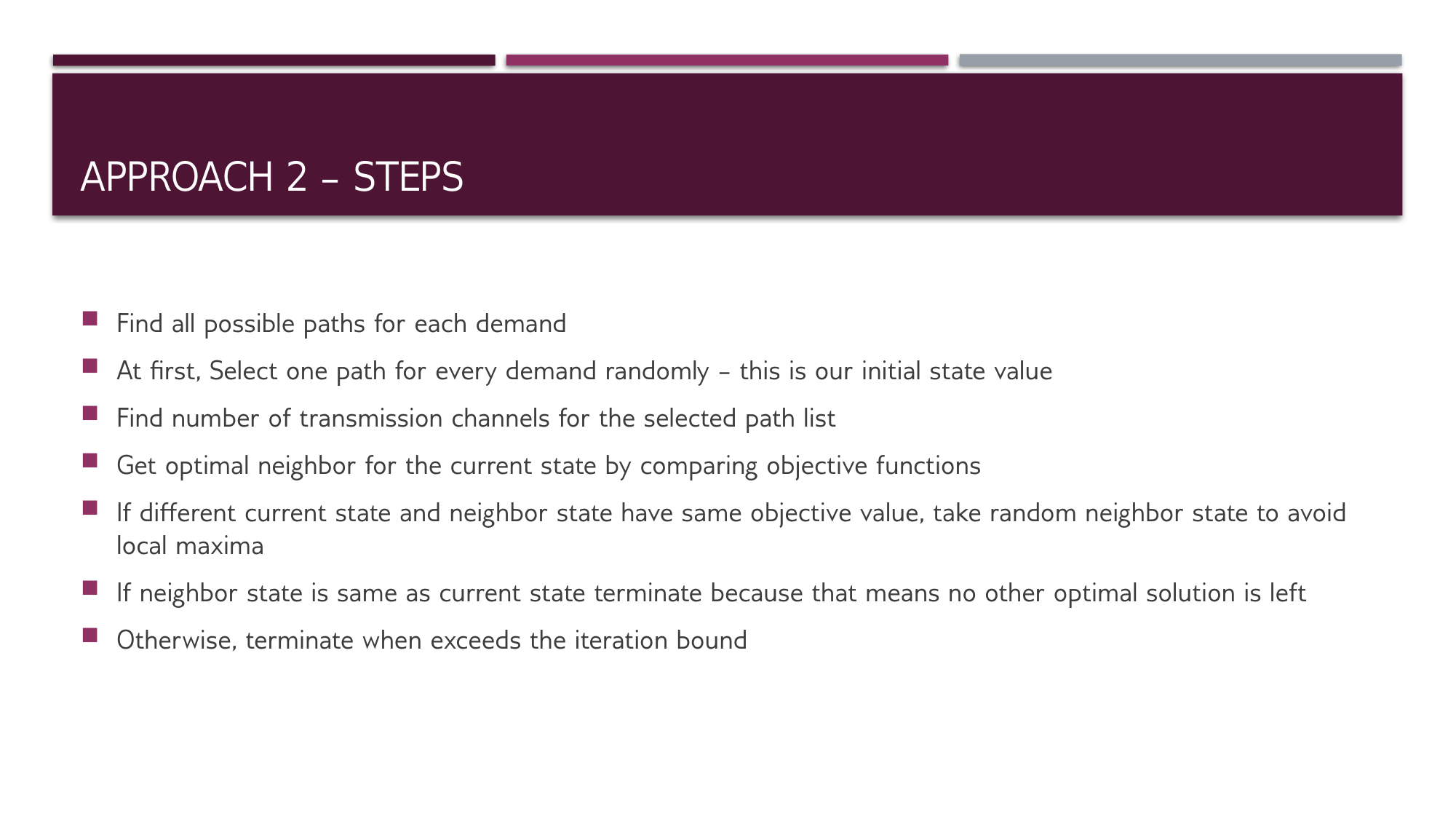

# Approach 2 – Steps
Find all possible paths for each demand
At first, Select one path for every demand randomly – this is our initial state value
Find number of transmission channels for the selected path list
Get optimal neighbor for the current state by comparing objective functions
If different current state and neighbor state have same objective value, take random neighbor state to avoid local maxima
If neighbor state is same as current state terminate because that means no other optimal solution is left
Otherwise, terminate when exceeds the iteration bound